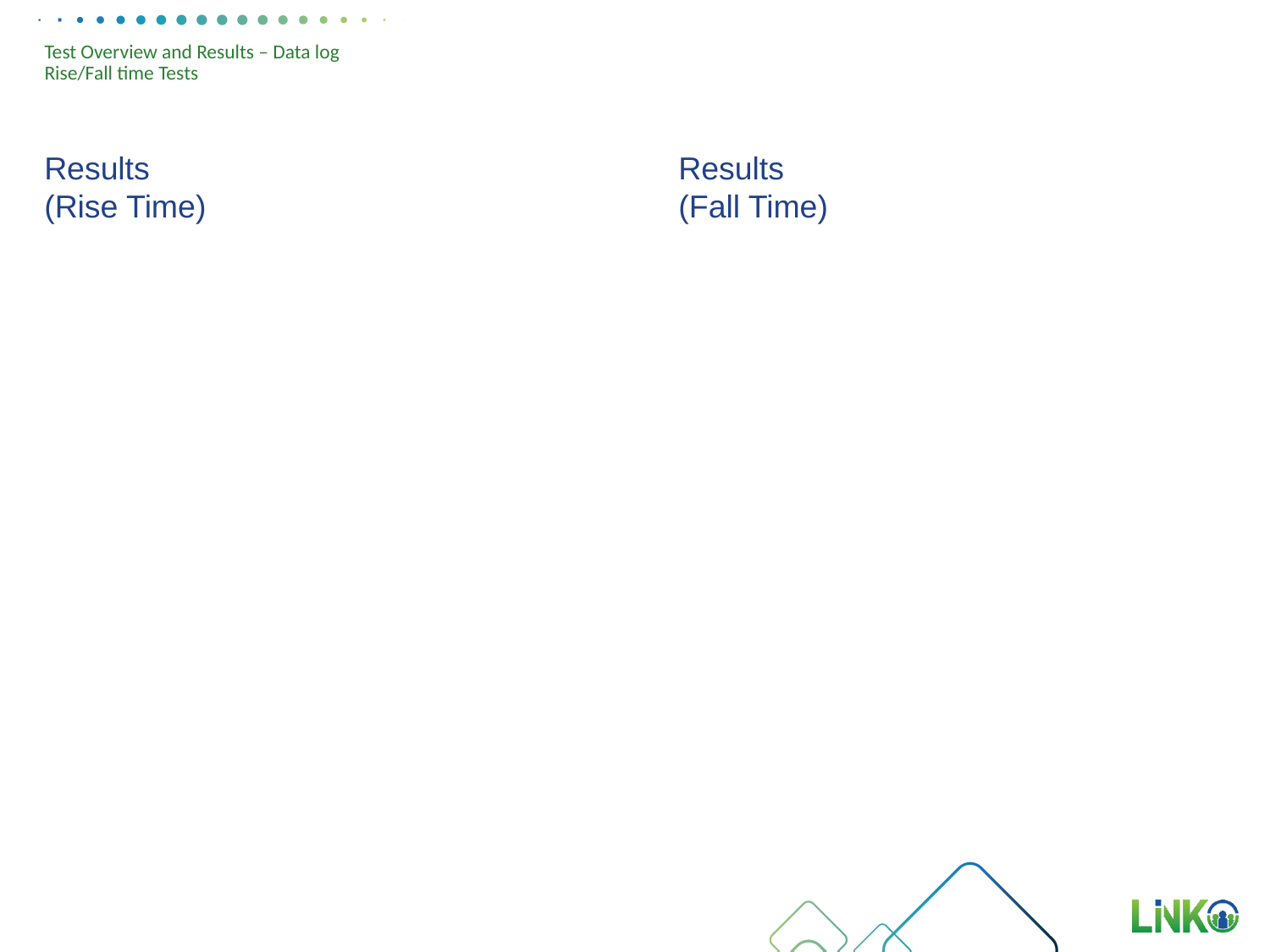

# Test Overview and Results – Data log Rise/Fall time Tests
Results
(Fall Time)
Results
(Rise Time)